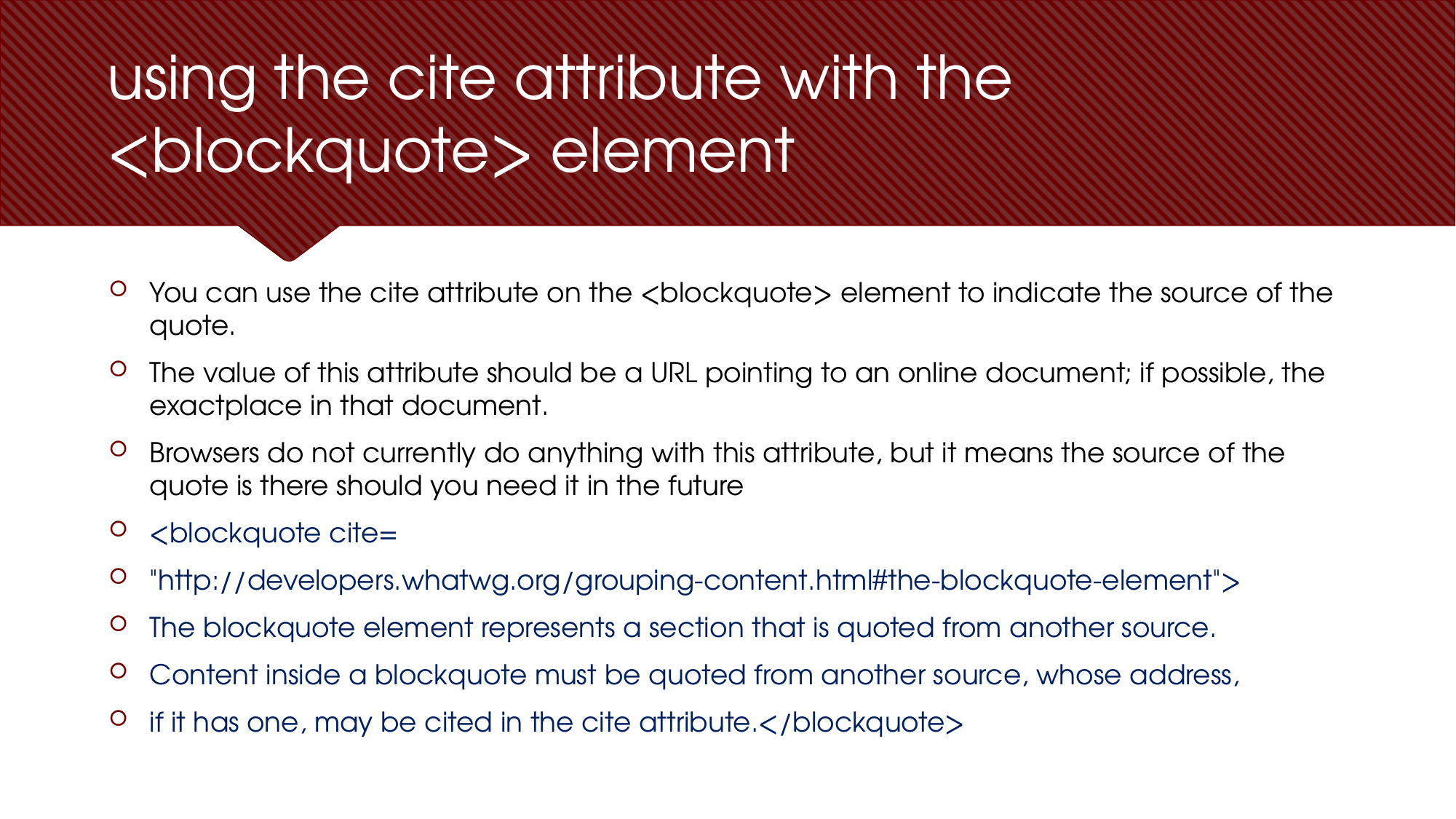

# using the cite attribute with the <blockquote> element
You can use the cite attribute on the <blockquote> element to indicate the source of the quote.
The value of this attribute should be a URL pointing to an online document; if possible, the exactplace in that document.
Browsers do not currently do anything with this attribute, but it means the source of the quote is there should you need it in the future
<blockquote cite=
"http://developers.whatwg.org/grouping-content.html#the-blockquote-element">
The blockquote element represents a section that is quoted from another source.
Content inside a blockquote must be quoted from another source, whose address,
if it has one, may be cited in the cite attribute.</blockquote>